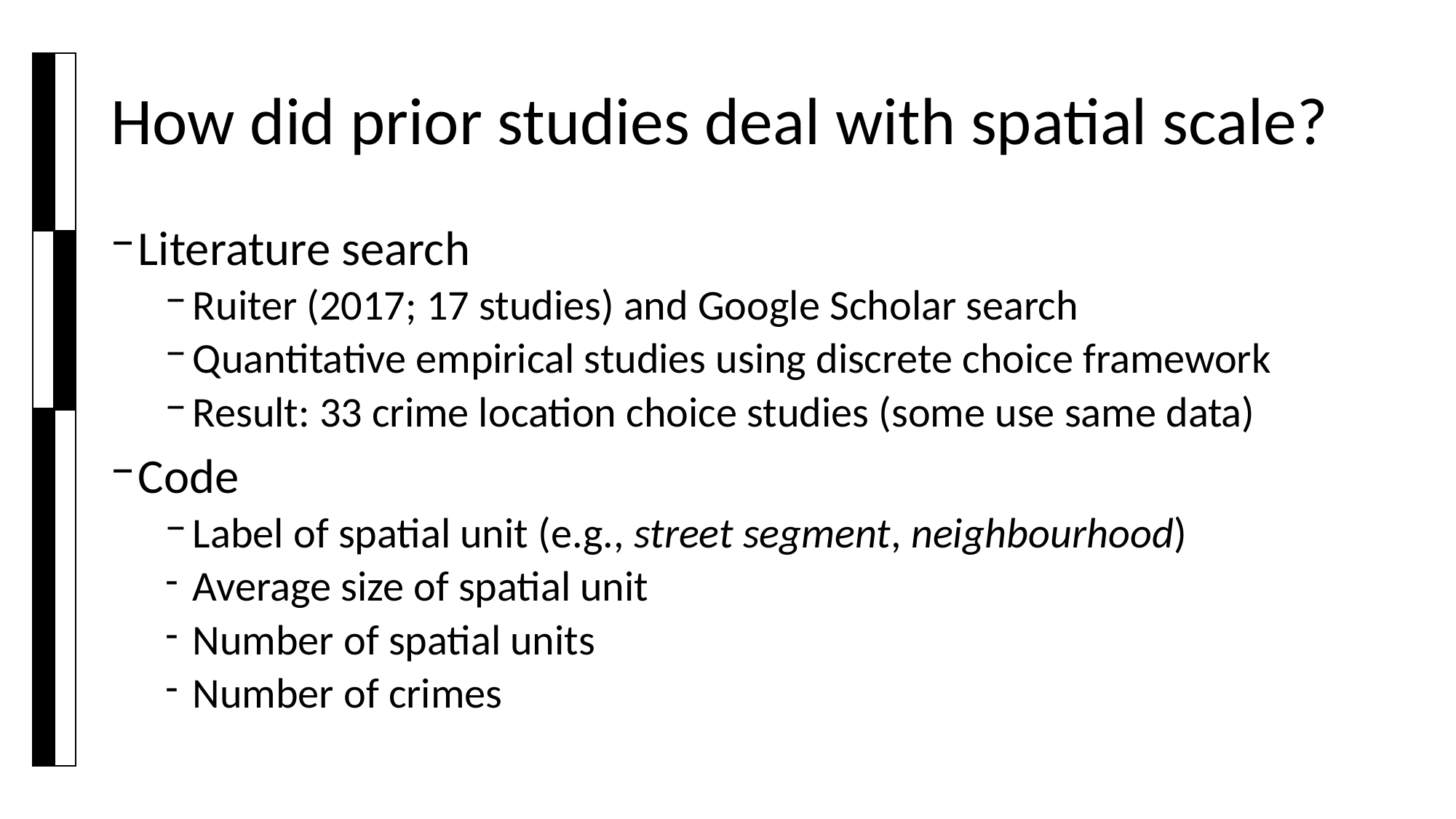

# How did prior studies deal with spatial scale?

Literature search
Ruiter (2017; 17 studies) and Google Scholar search
Quantitative empirical studies using discrete choice framework
Result: 33 crime location choice studies (some use same data)
Code
Label of spatial unit (e.g., street segment, neighbourhood)
Average size of spatial unit
Number of spatial units
Number of crimes